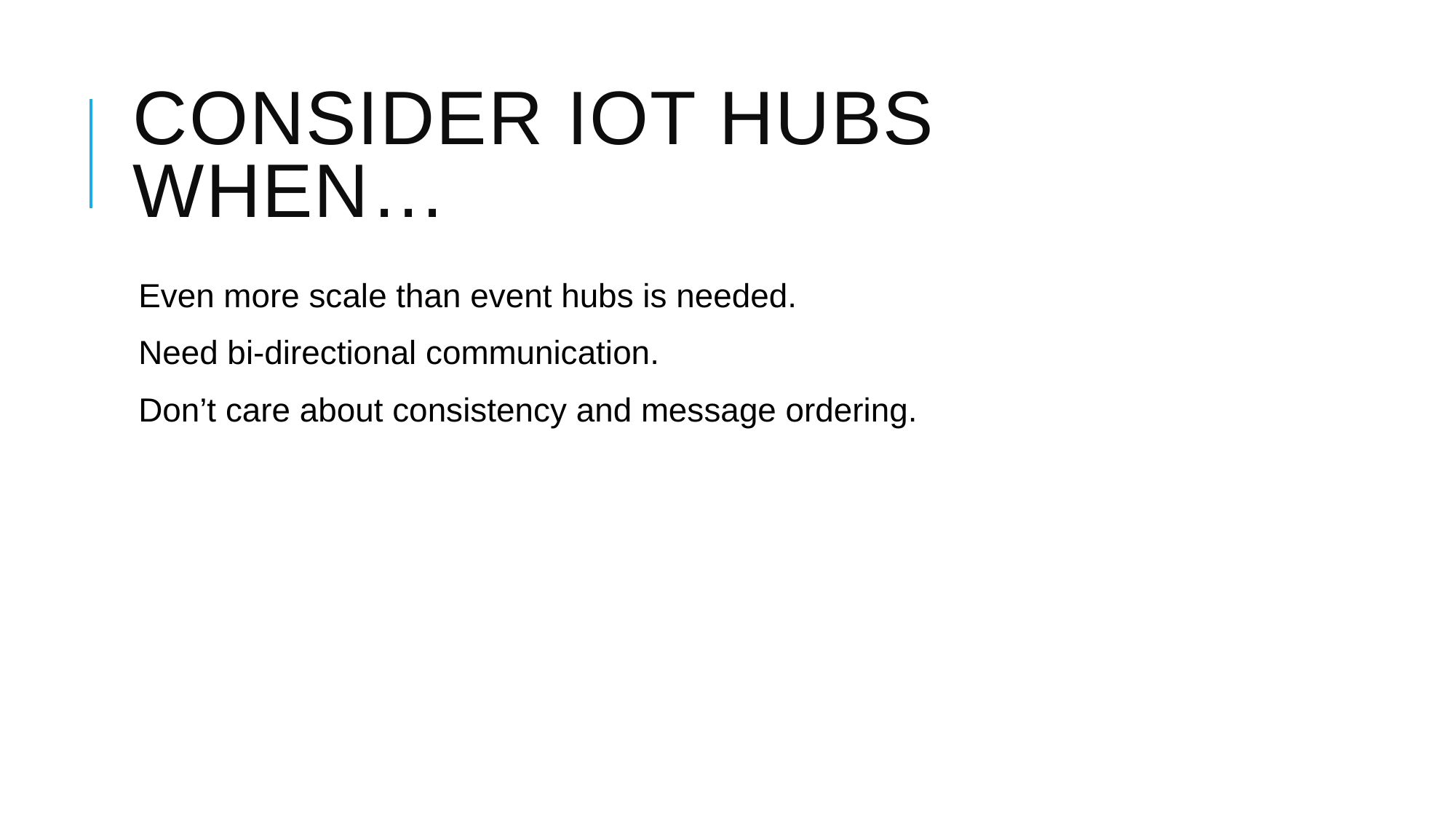

# Consider IoT Hubs When…
Even more scale than event hubs is needed.
Need bi-directional communication.
Don’t care about consistency and message ordering.